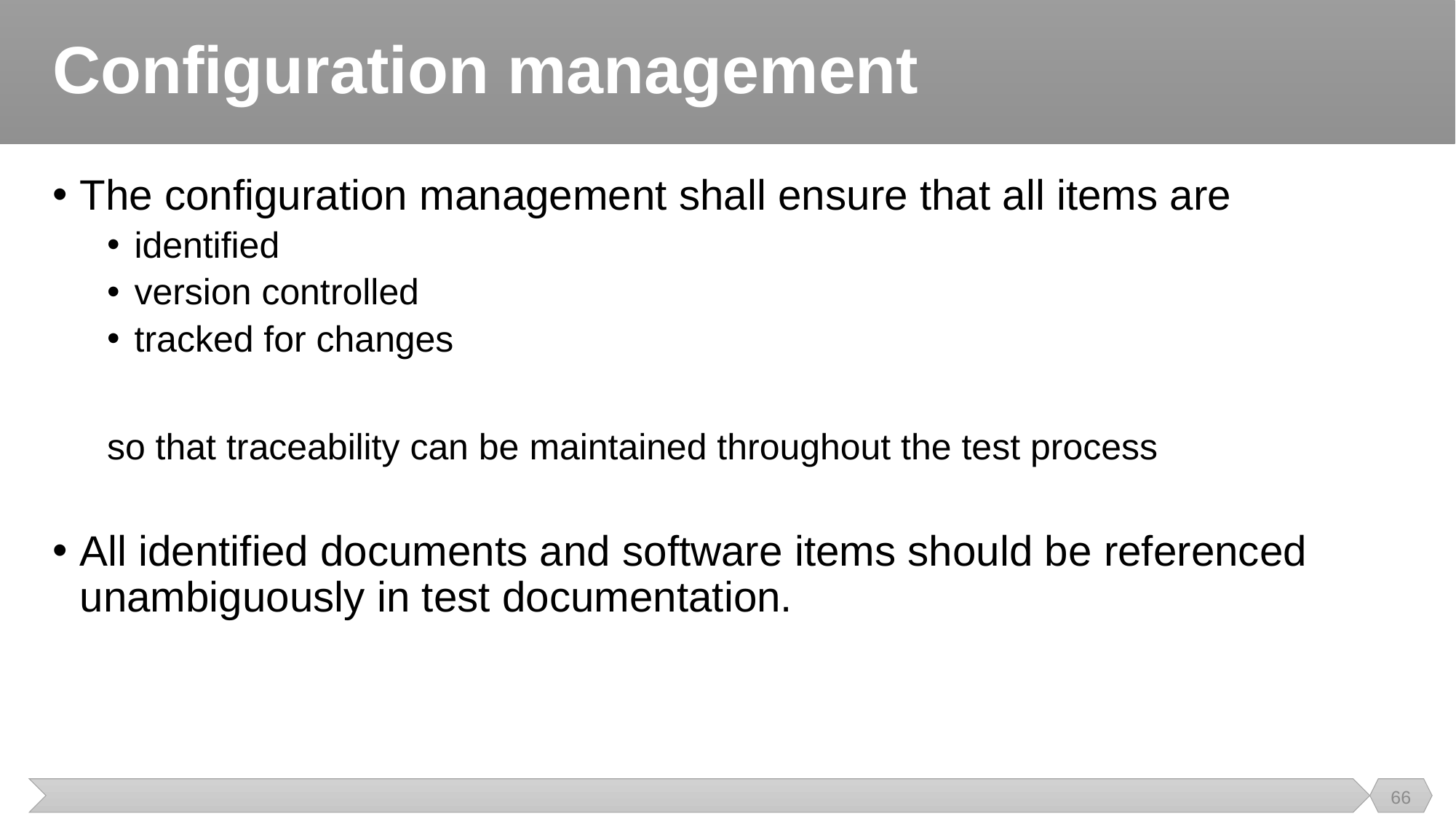

# Configuration management
The configuration management shall ensure that all items are
identified
version controlled
tracked for changes

so that traceability can be maintained throughout the test process

All identified documents and software items should be referenced unambiguously in test documentation.
66